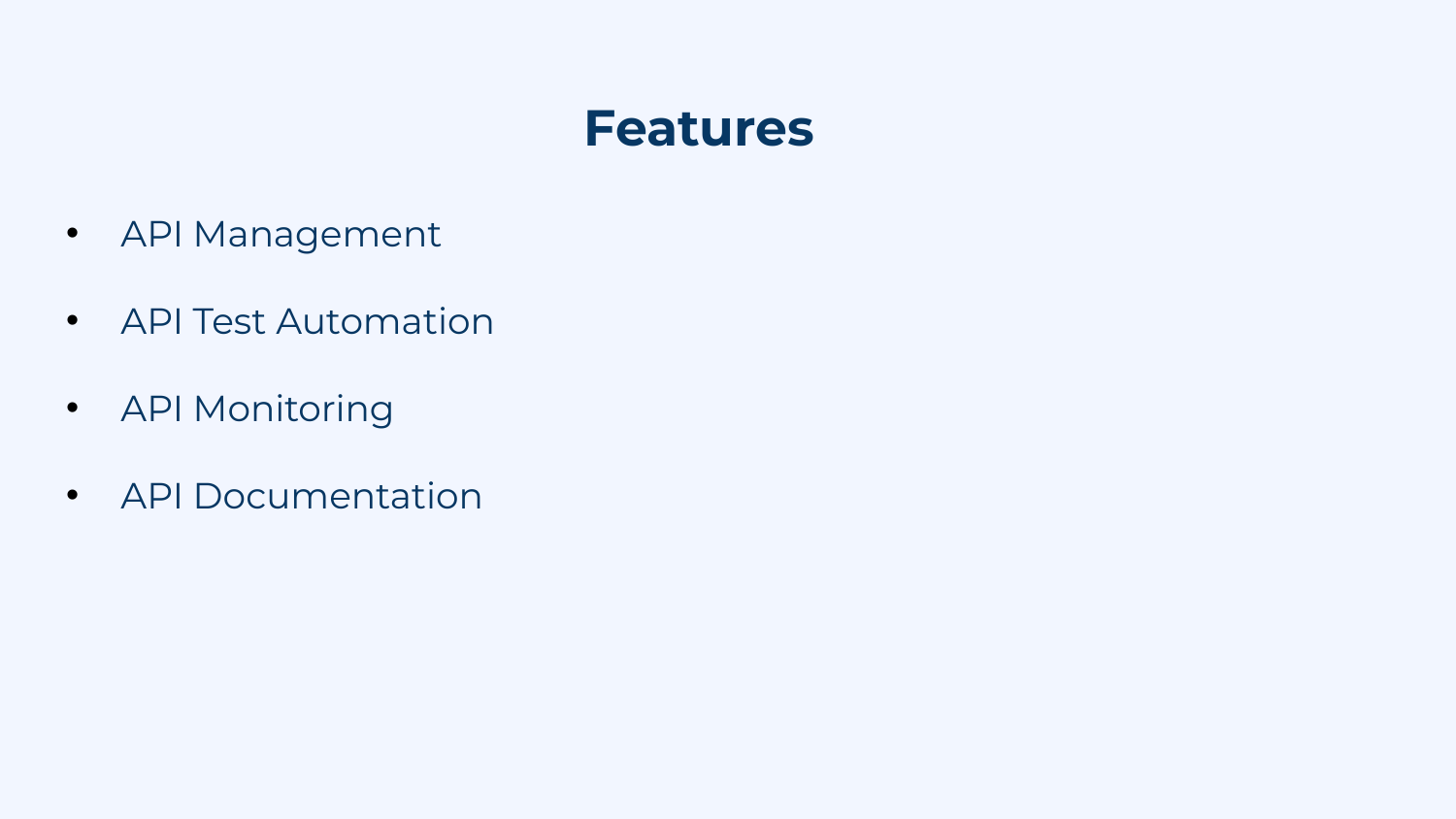

# Features
API Management

API Test Automation

API Monitoring

API Documentation